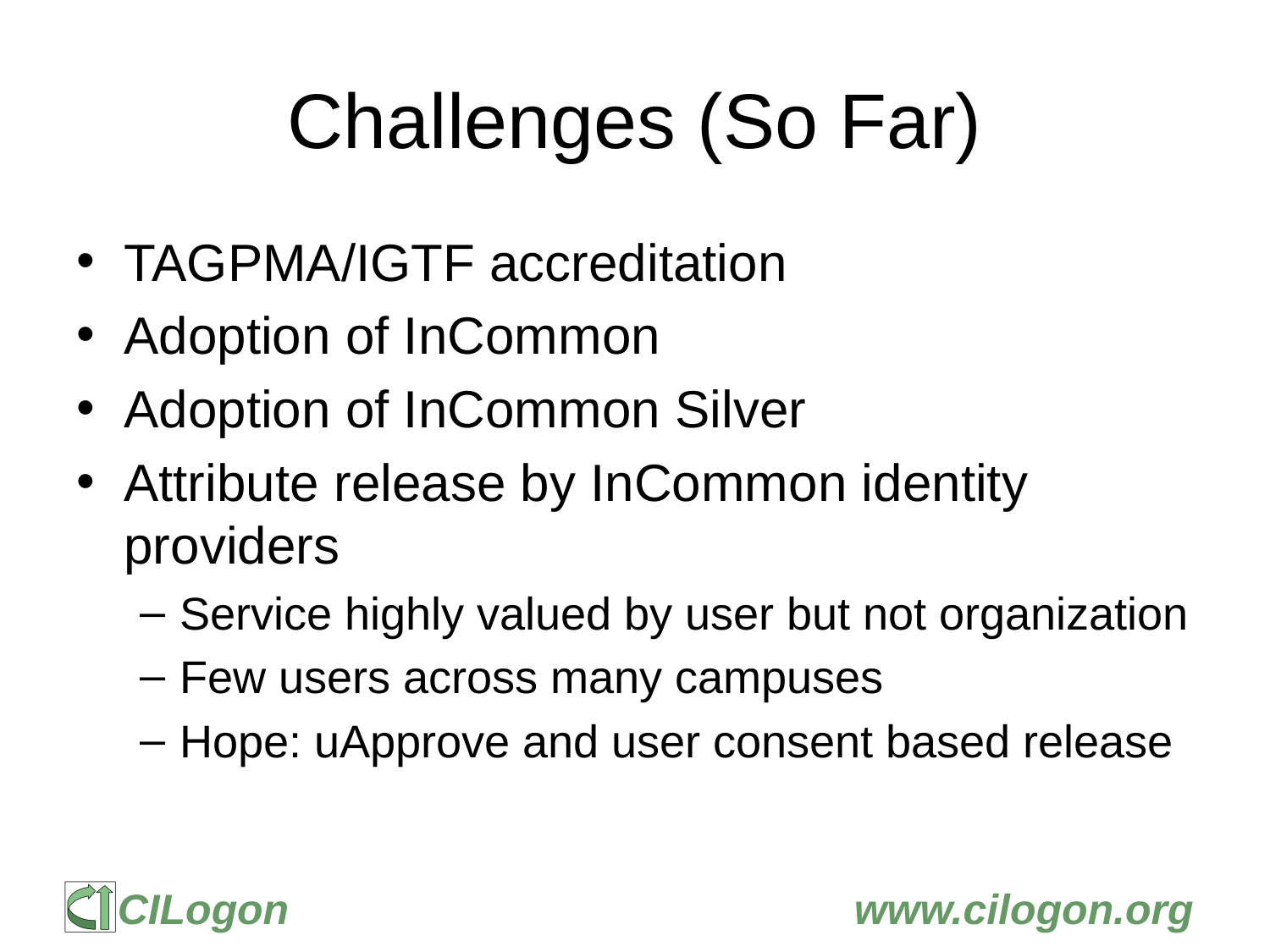

# Challenges (So Far)
TAGPMA/IGTF accreditation
Adoption of InCommon
Adoption of InCommon Silver
Attribute release by InCommon identity providers
Service highly valued by user but not organization
Few users across many campuses
Hope: uApprove and user consent based release